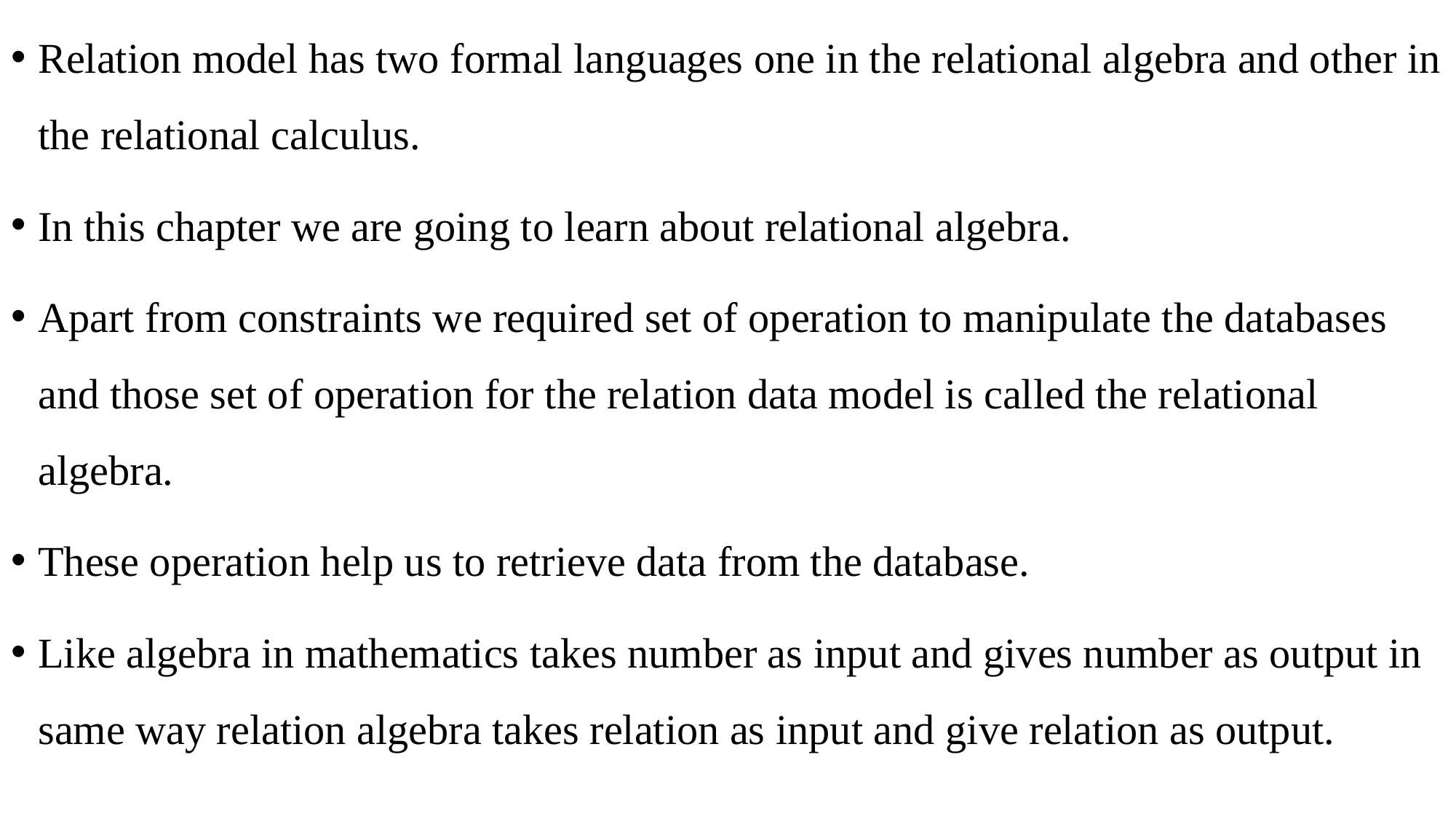

Relation model has two formal languages one in the relational algebra and other in the relational calculus.
In this chapter we are going to learn about relational algebra.
Apart from constraints we required set of operation to manipulate the databases and those set of operation for the relation data model is called the relational algebra.
These operation help us to retrieve data from the database.
Like algebra in mathematics takes number as input and gives number as output in same way relation algebra takes relation as input and give relation as output.